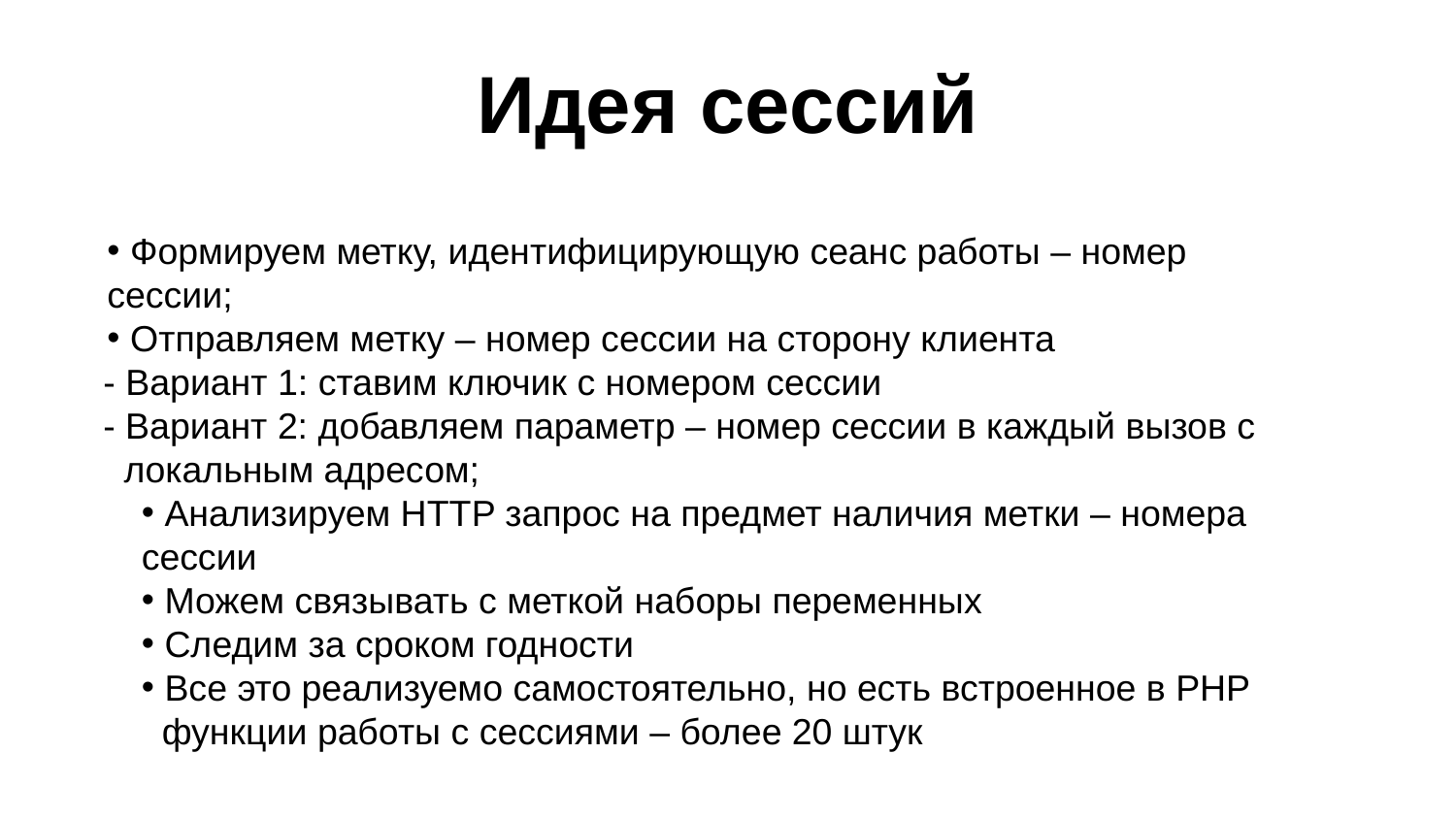

# Идея сессий
 Формируем метку, идентифицирующую сеанс работы – номер
сессии;
 Отправляем метку – номер сессии на сторону клиента
   - Вариант 1: ставим ключик с номером сессии
   - Вариант 2: добавляем параметр – номер сессии в каждый вызов с
     локальным адресом;
 Анализируем HTTP запрос на предмет наличия метки – номера
сессии
 Можем связывать с меткой наборы переменных
 Следим за сроком годности
 Все это реализуемо самостоятельно, но есть встроенное в PHP
  функции работы с сессиями – более 20 штук